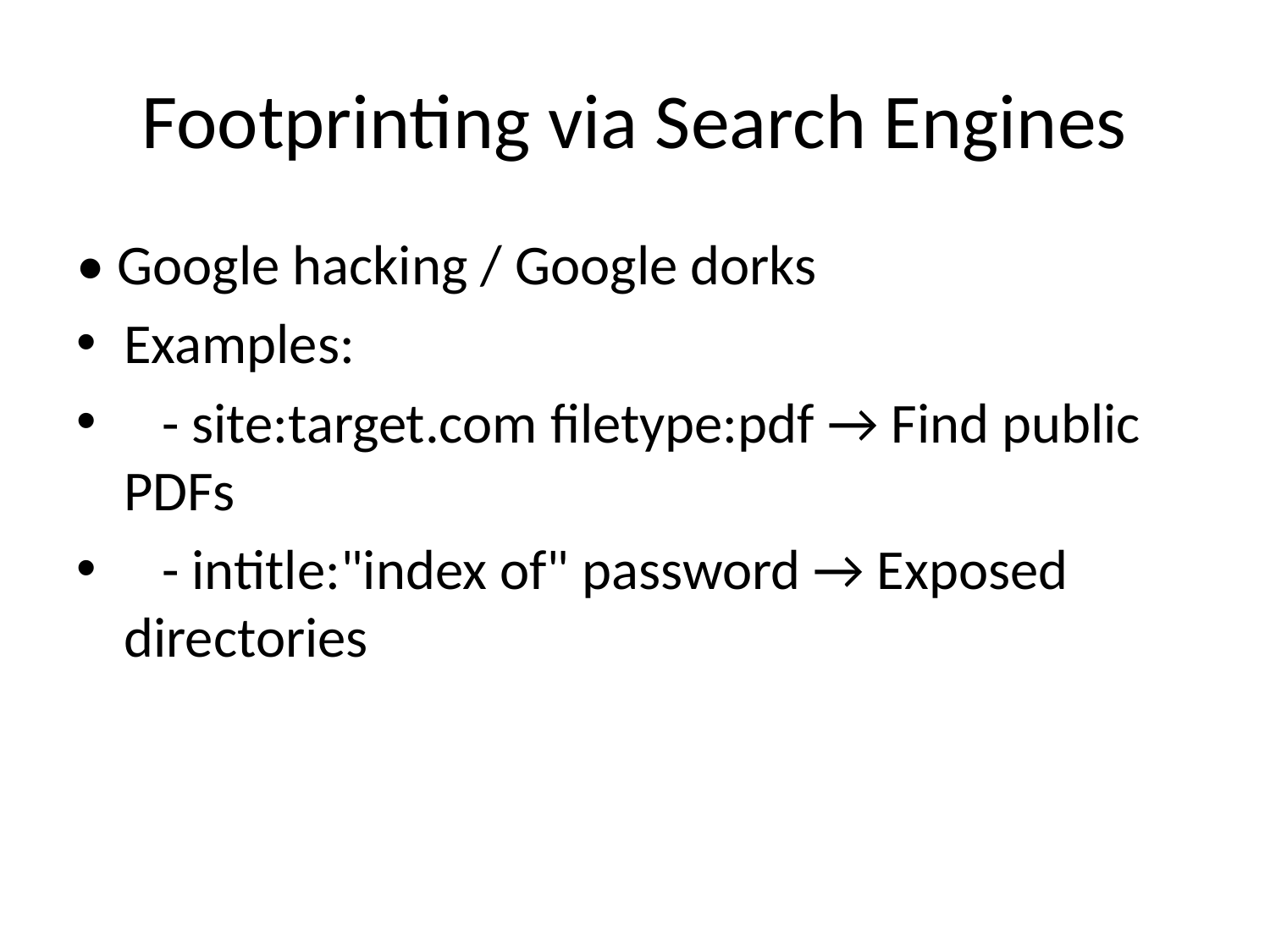

# Footprinting via Search Engines
• Google hacking / Google dorks
Examples:
   - site:target.com filetype:pdf → Find public PDFs
   - intitle:"index of" password → Exposed directories